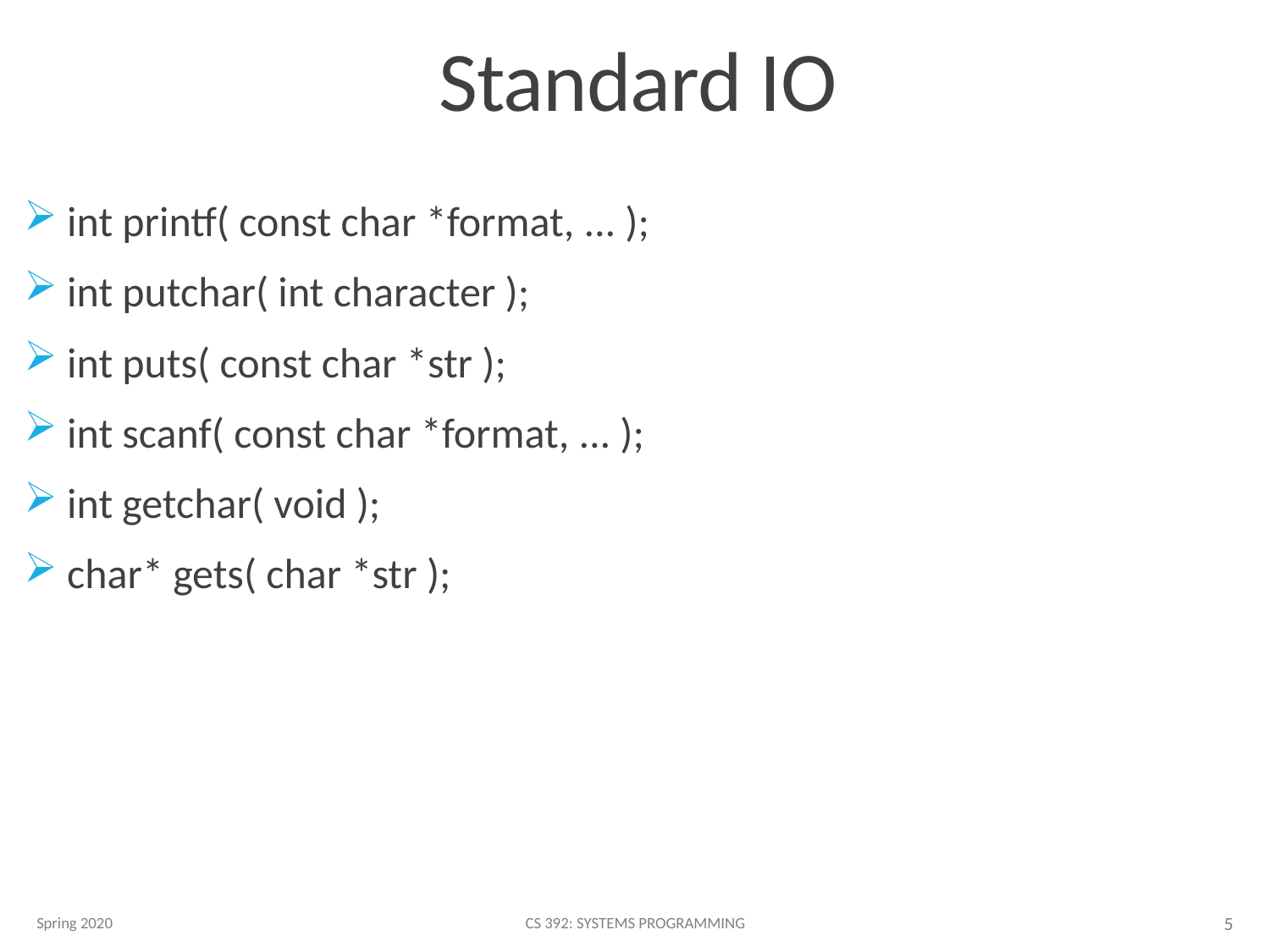

# Standard IO
 int printf( const char *format, ... );
 int putchar( int character );
 int puts( const char *str );
 int scanf( const char *format, ... );
 int getchar( void );
 char* gets( char *str );

Spring 2020
CS 392: Systems Programming
5